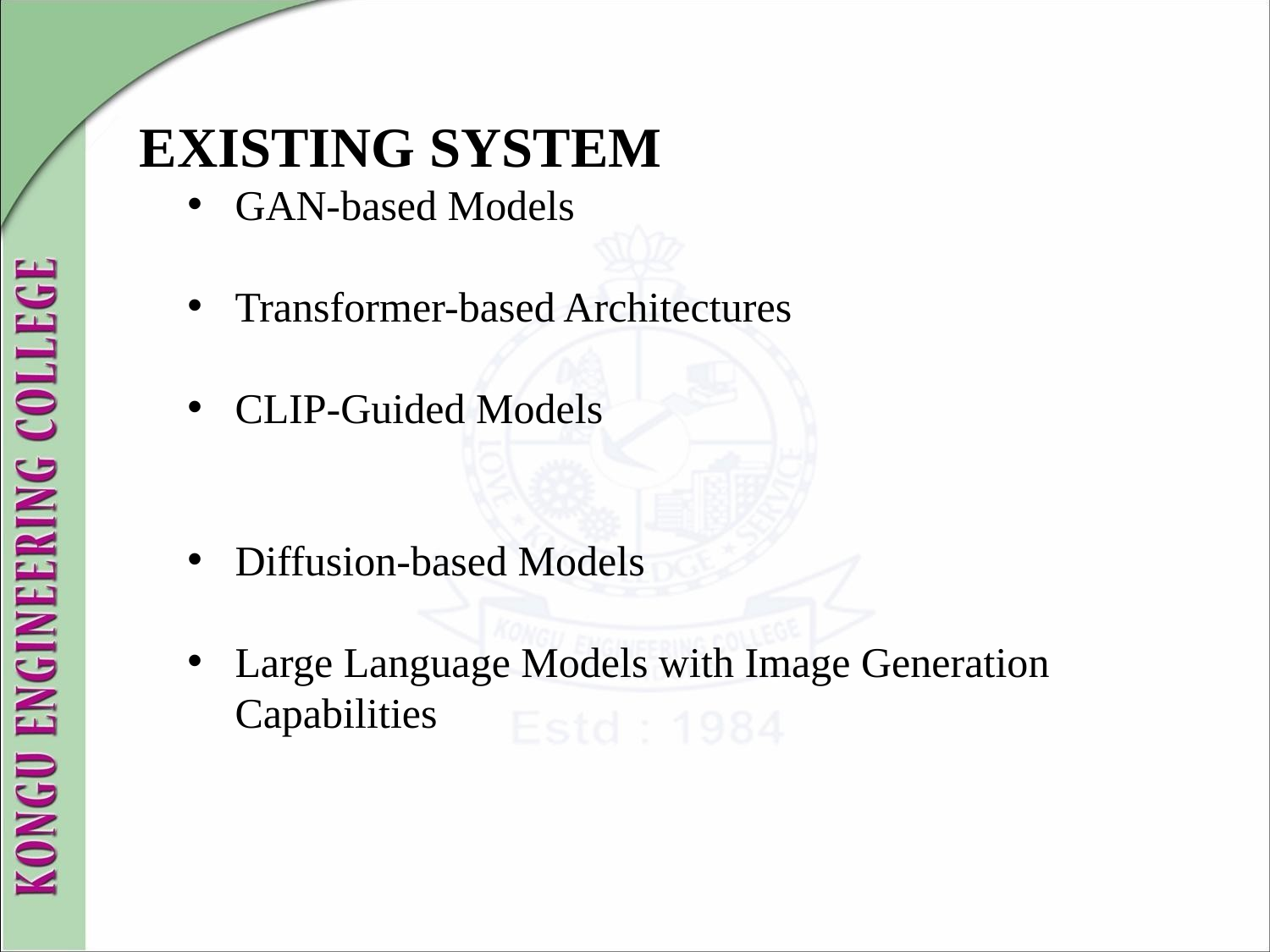

# EXISTING SYSTEM
GAN-based Models

Transformer-based Architectures

CLIP-Guided Models

Diffusion-based Models

Large Language Models with Image Generation Capabilities